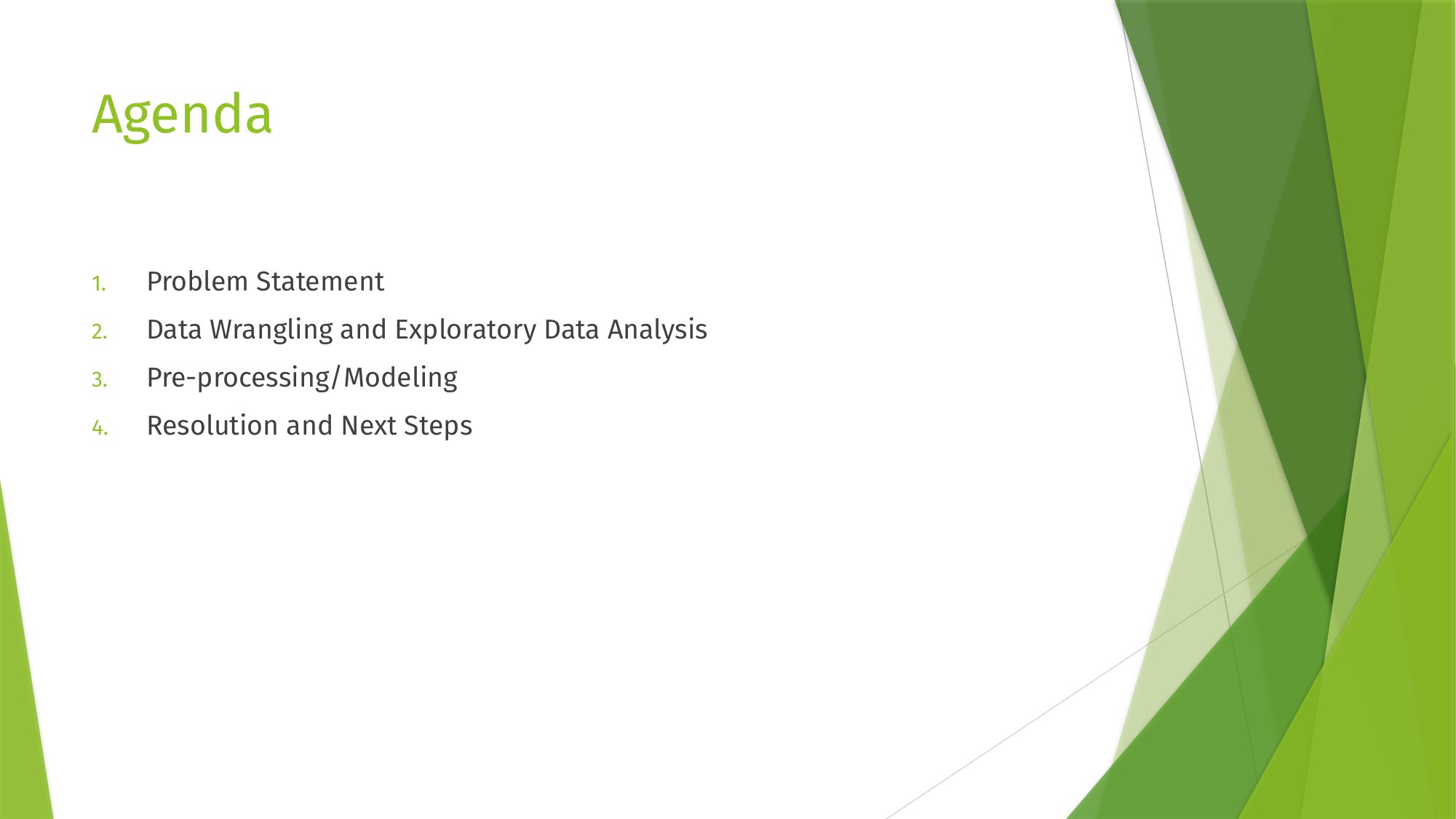

# Agenda
Problem Statement
Data Wrangling and Exploratory Data Analysis
Pre-processing/Modeling
Resolution and Next Steps